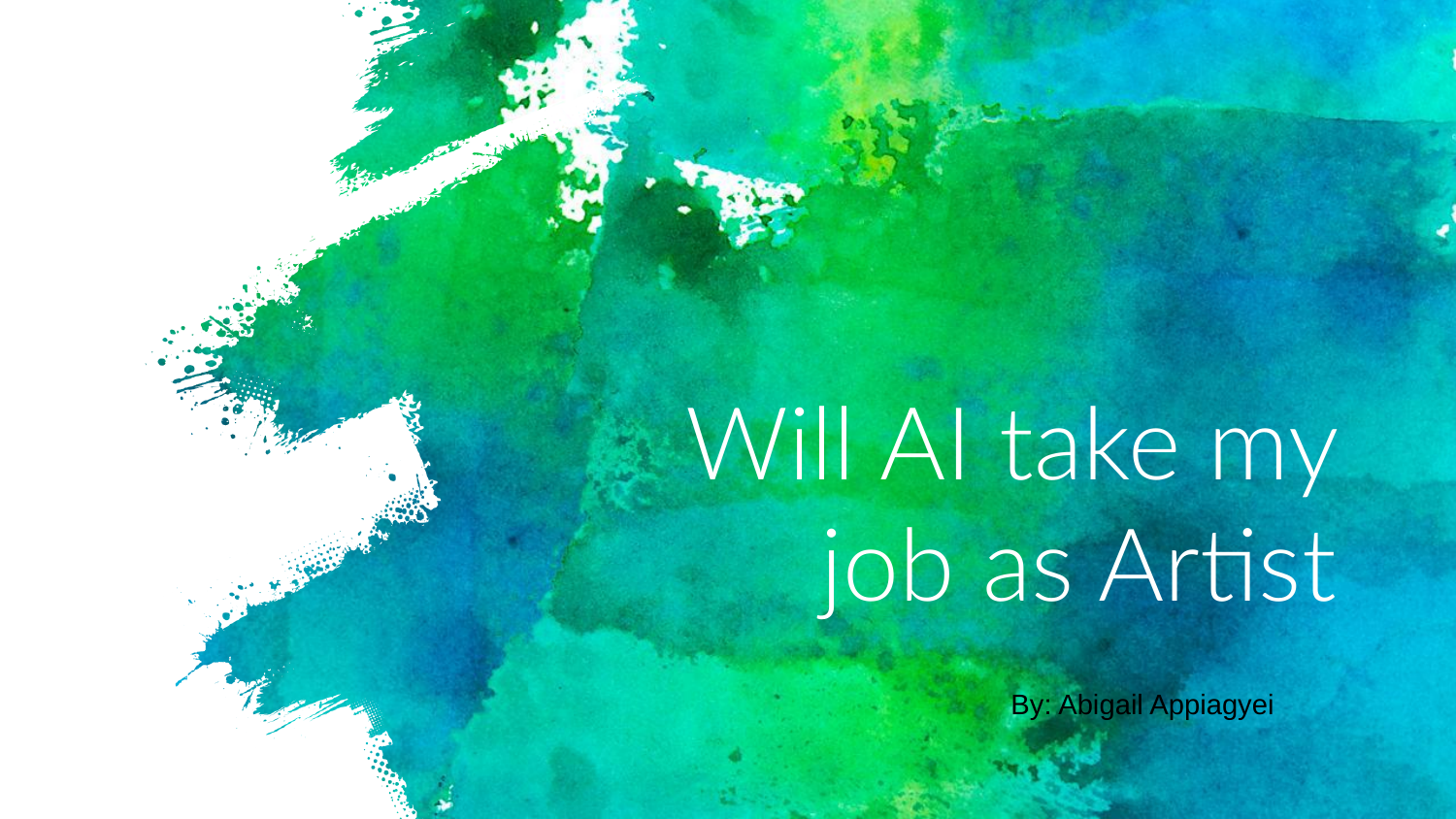

# Will AI take my job as Artist
By: Abigail Appiagyei